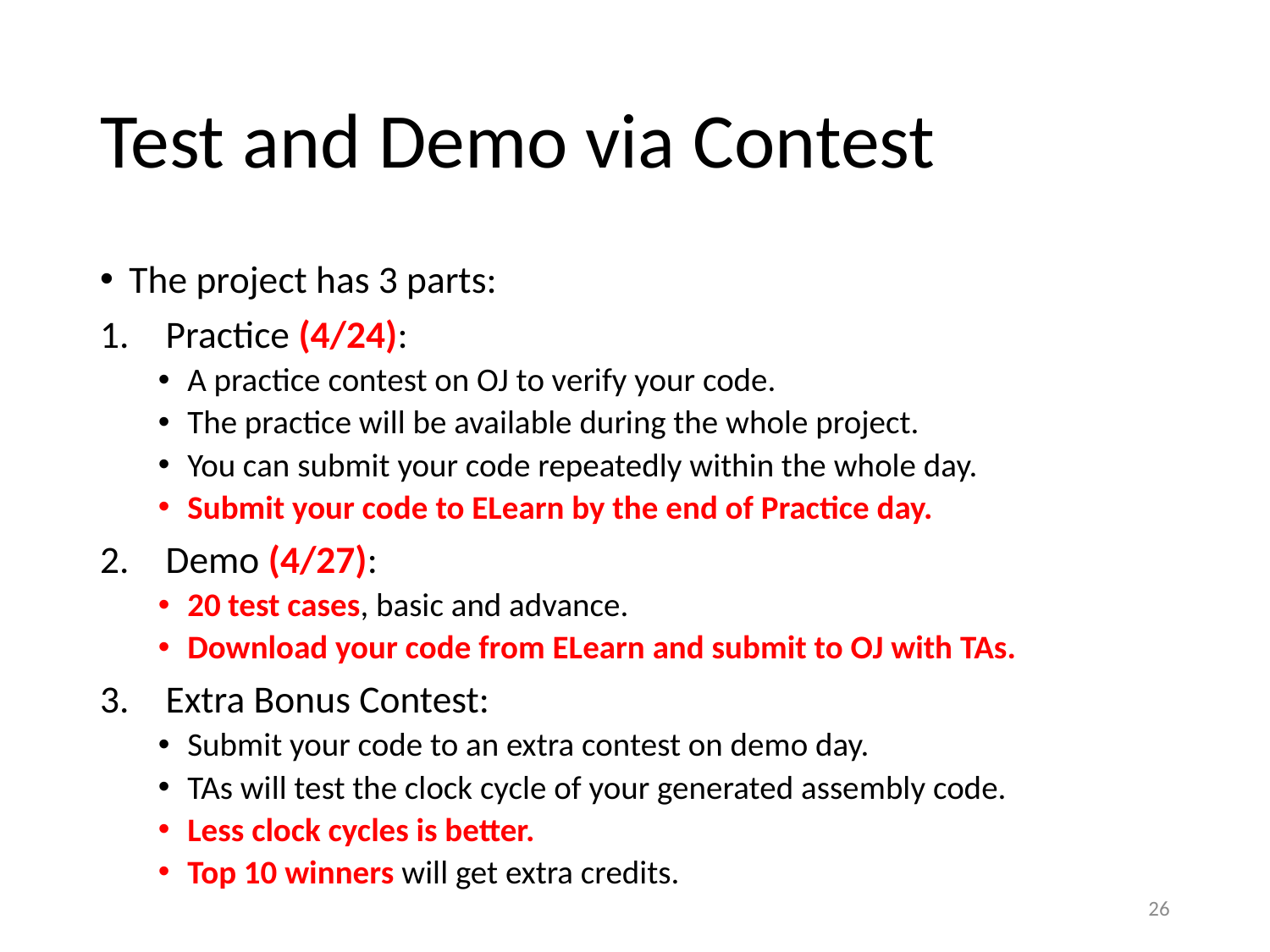

# Test and Demo via Contest
The project has 3 parts:
Practice (4/24):
A practice contest on OJ to verify your code.
The practice will be available during the whole project.
You can submit your code repeatedly within the whole day.
Submit your code to ELearn by the end of Practice day.
Demo (4/27):
20 test cases, basic and advance.
Download your code from ELearn and submit to OJ with TAs.
Extra Bonus Contest:
Submit your code to an extra contest on demo day.
TAs will test the clock cycle of your generated assembly code.
Less clock cycles is better.
Top 10 winners will get extra credits.
26